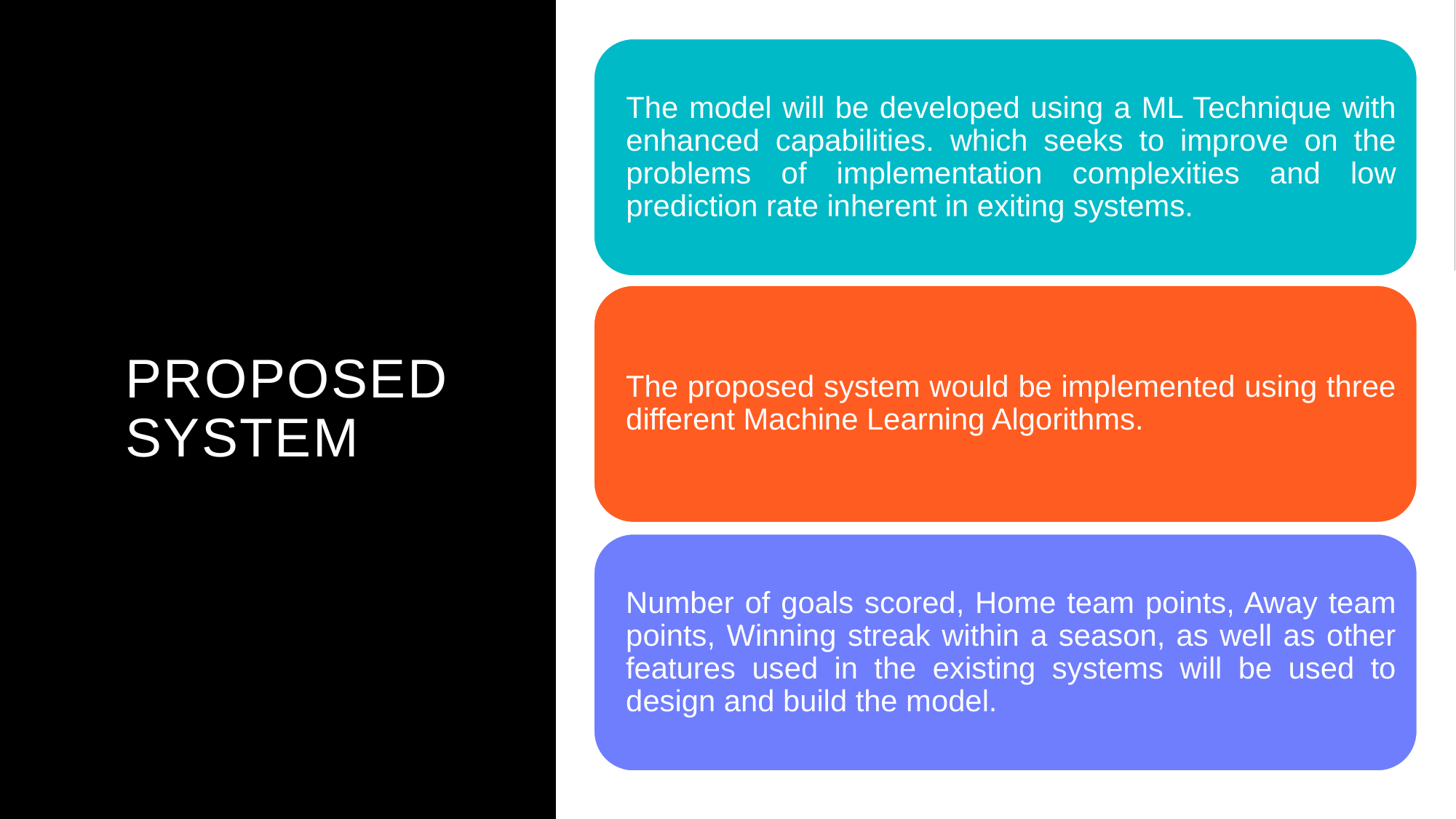

The model will be developed using a ML Technique with enhanced capabilities. which seeks to improve on the problems of implementation complexities and low prediction rate inherent in exiting systems.
The proposed system would be implemented using three different Machine Learning Algorithms.
Number of goals scored, Home team points, Away team points, Winning streak within a season, as well as other features used in the existing systems will be used to design and build the model.
# Proposed system